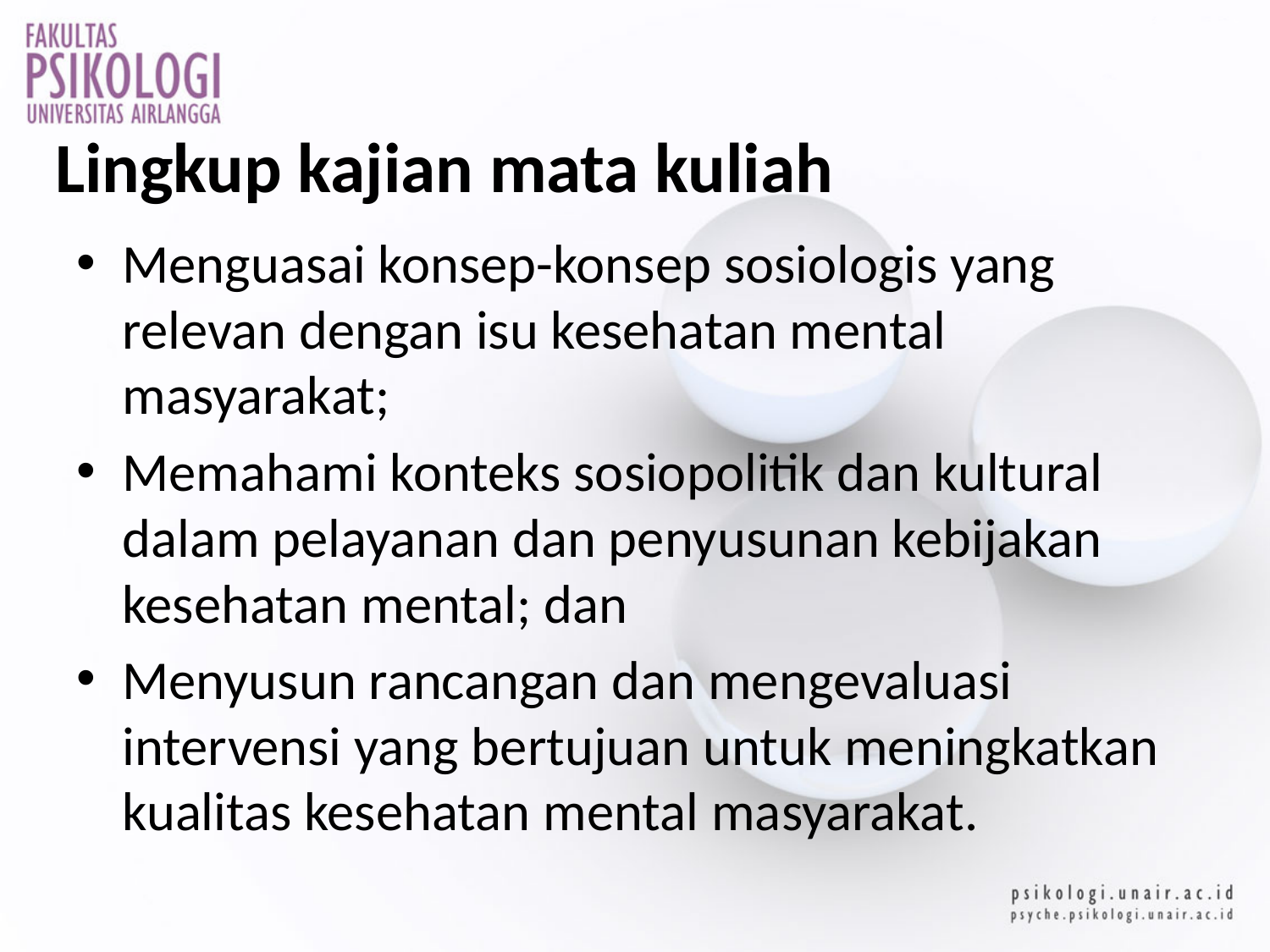

# Lingkup kajian mata kuliah
Menguasai konsep-konsep sosiologis yang relevan dengan isu kesehatan mental masyarakat;
Memahami konteks sosiopolitik dan kultural dalam pelayanan dan penyusunan kebijakan kesehatan mental; dan
Menyusun rancangan dan mengevaluasi intervensi yang bertujuan untuk meningkatkan kualitas kesehatan mental masyarakat.